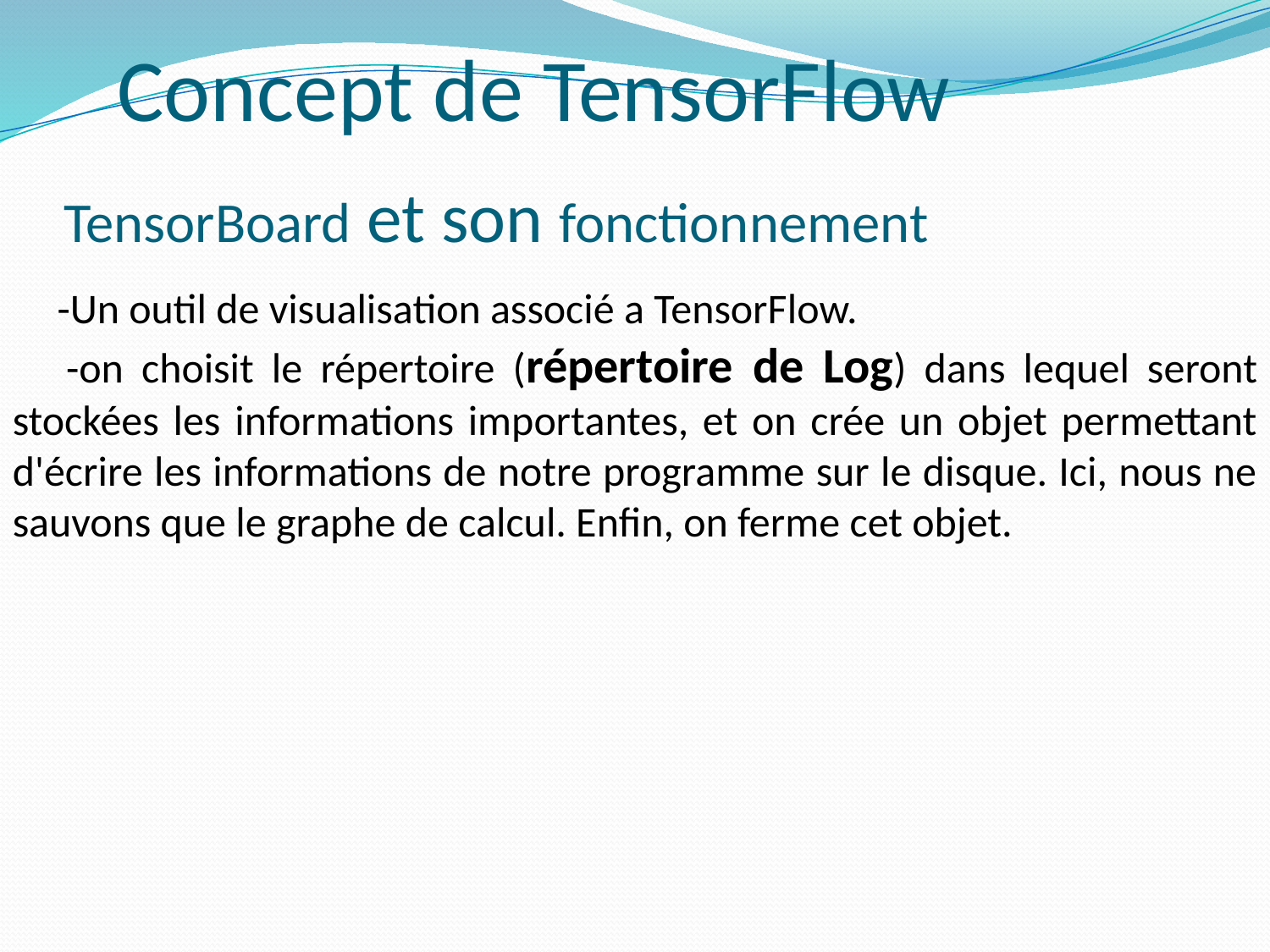

Concept de TensorFlow

    -Un outil de visualisation associé a TensorFlow.
   -on choisit le répertoire (répertoire de Log) dans lequel seront stockées les informations importantes, et on crée un objet permettant d'écrire les informations de notre programme sur le disque. Ici, nous ne sauvons que le graphe de calcul. Enfin, on ferme cet objet.

# TensorBoard et son fonctionnement